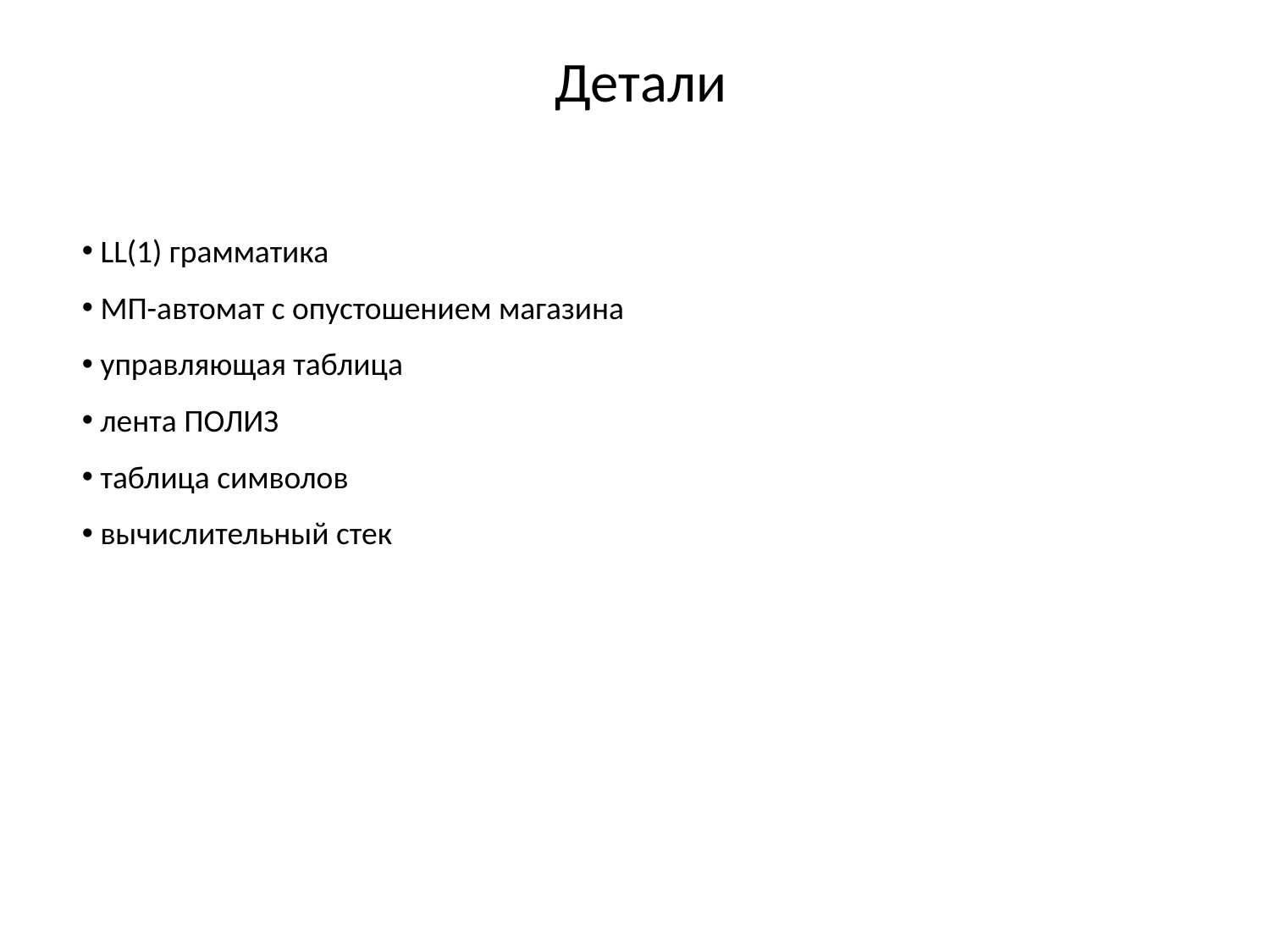

# Детали

 LL(1) грамматика
 МП-автомат с опустошением магазина
 управляющая таблица
 лента ПОЛИЗ
 таблица символов
 вычислительный стек